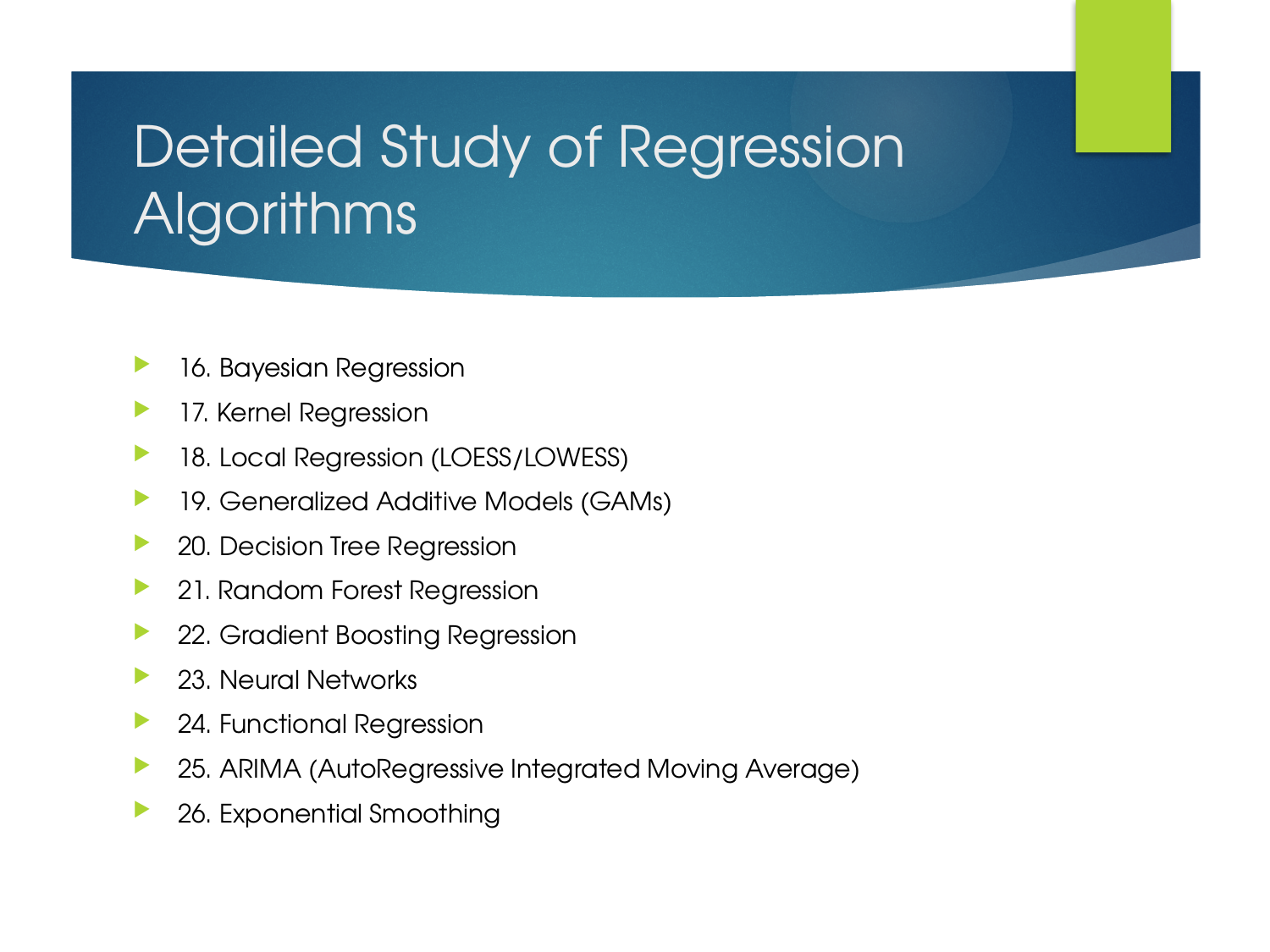

# Detailed Study of Regression Algorithms
16. Bayesian Regression
17. Kernel Regression
18. Local Regression (LOESS/LOWESS)
19. Generalized Additive Models (GAMs)
20. Decision Tree Regression
21. Random Forest Regression
22. Gradient Boosting Regression
23. Neural Networks
24. Functional Regression
25. ARIMA (AutoRegressive Integrated Moving Average)
26. Exponential Smoothing